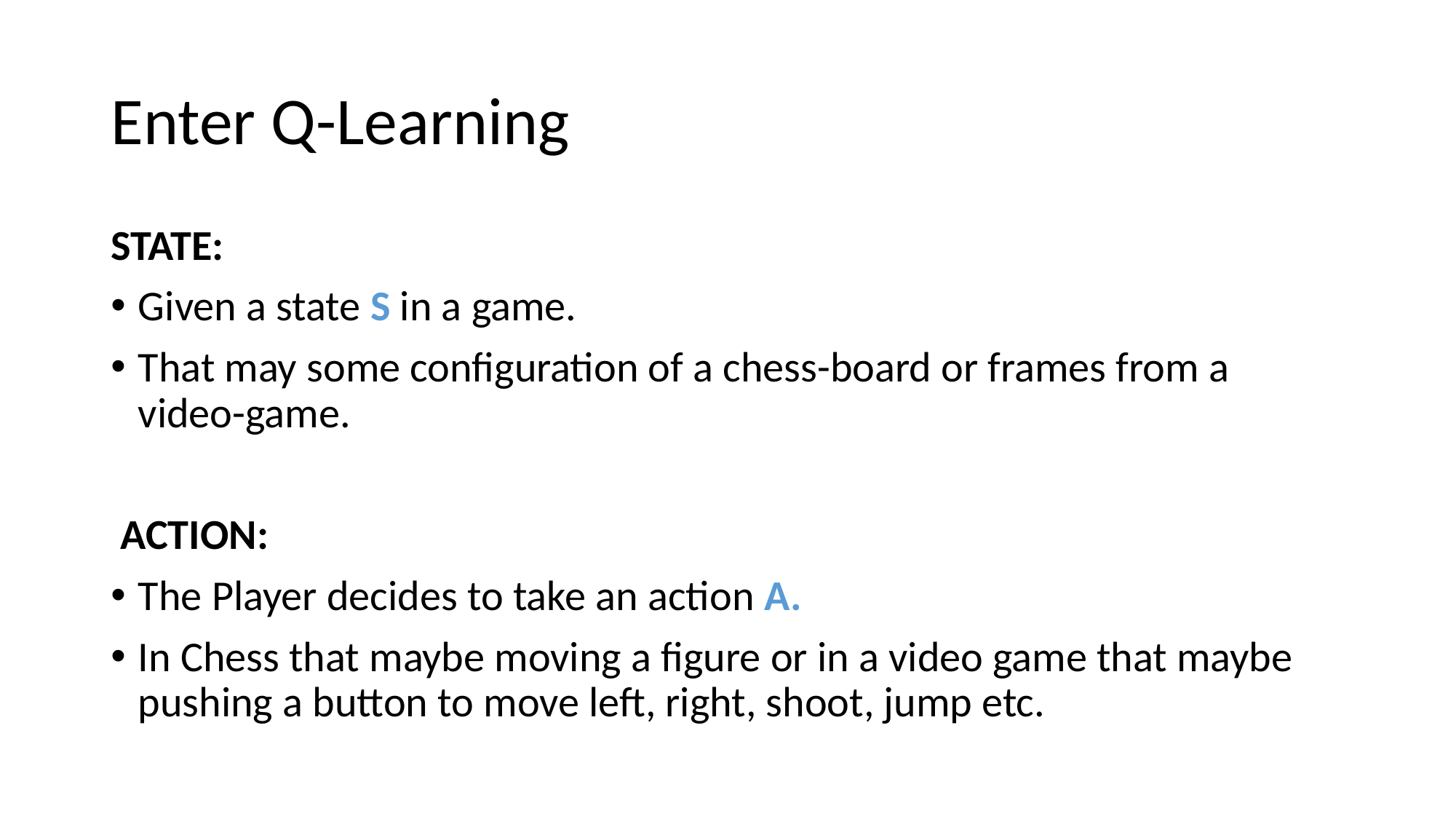

# Enter Q-Learning
STATE:
Given a state S in a game.
That may some configuration of a chess-board or frames from a video-game.

 ACTION:
The Player decides to take an action A.
In Chess that maybe moving a figure or in a video game that maybe pushing a button to move left, right, shoot, jump etc.